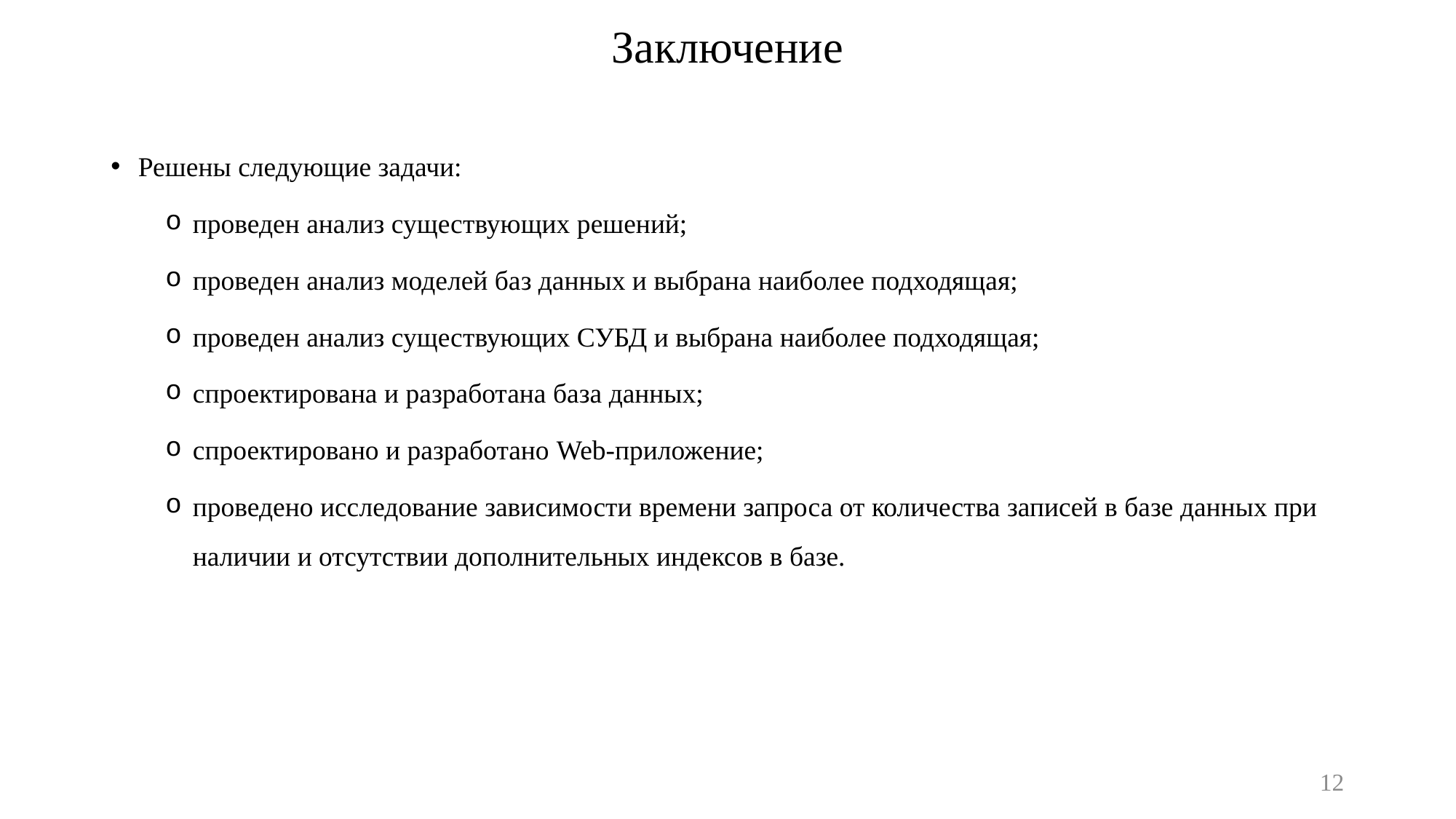

# Заключение
Решены следующие задачи:
проведен анализ существующих решений;
проведен анализ моделей баз данных и выбрана наиболее подходящая;
проведен анализ существующих СУБД и выбрана наиболее подходящая;
спроектирована и разработана база данных;
спроектировано и разработано Web-приложение;
проведено исследование зависимости времени запроса от количества записей в базе данных при наличии и отсутствии дополнительных индексов в базе.
12